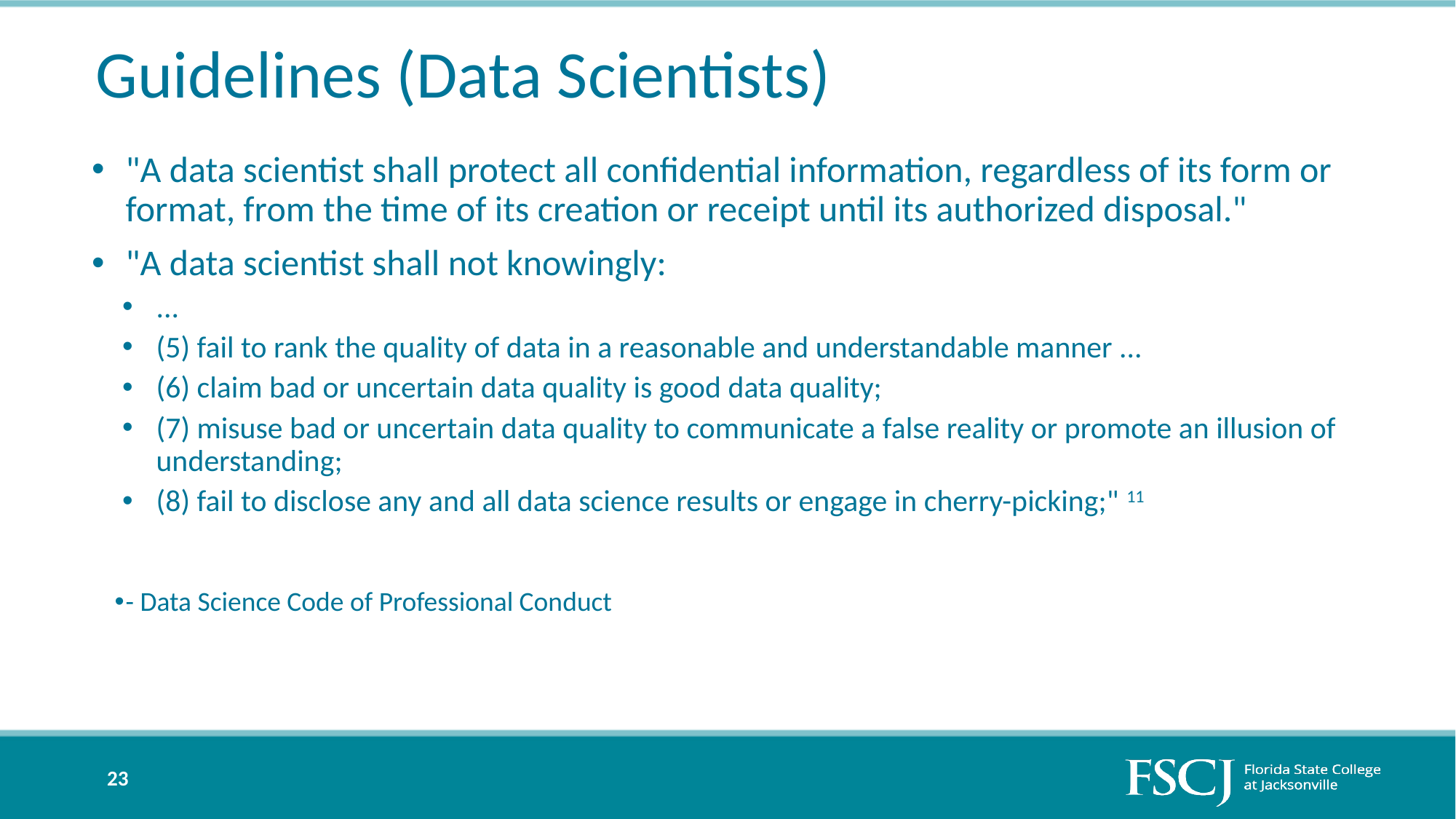

# Guidelines (Data Scientists)
"A data scientist shall protect all confidential information, regardless of its form or format, from the time of its creation or receipt until its authorized disposal."
"A data scientist shall not knowingly:
...
(5) fail to rank the quality of data in a reasonable and understandable manner ...
(6) claim bad or uncertain data quality is good data quality;
(7) misuse bad or uncertain data quality to communicate a false reality or promote an illusion of understanding;
(8) fail to disclose any and all data science results or engage in cherry-picking;" 11

- Data Science Code of Professional Conduct